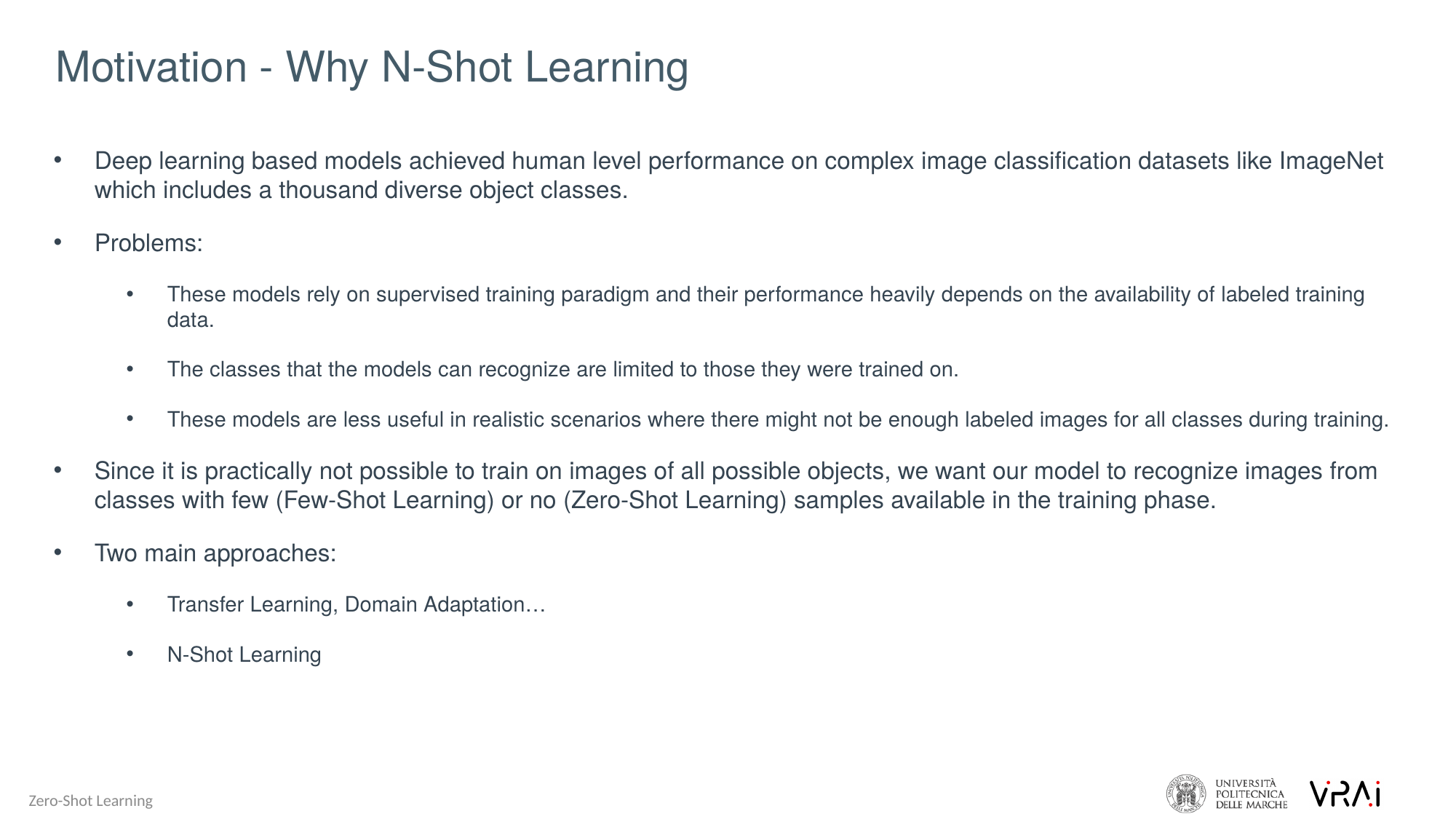

Motivation - Why N-Shot Learning
Deep learning based models achieved human level performance on complex image classification datasets like ImageNet which includes a thousand diverse object classes.
Problems:
These models rely on supervised training paradigm and their performance heavily depends on the availability of labeled training data.
The classes that the models can recognize are limited to those they were trained on.
These models are less useful in realistic scenarios where there might not be enough labeled images for all classes during training.
Since it is practically not possible to train on images of all possible objects, we want our model to recognize images from classes with few (Few-Shot Learning) or no (Zero-Shot Learning) samples available in the training phase.
Two main approaches:
Transfer Learning, Domain Adaptation…
N-Shot Learning